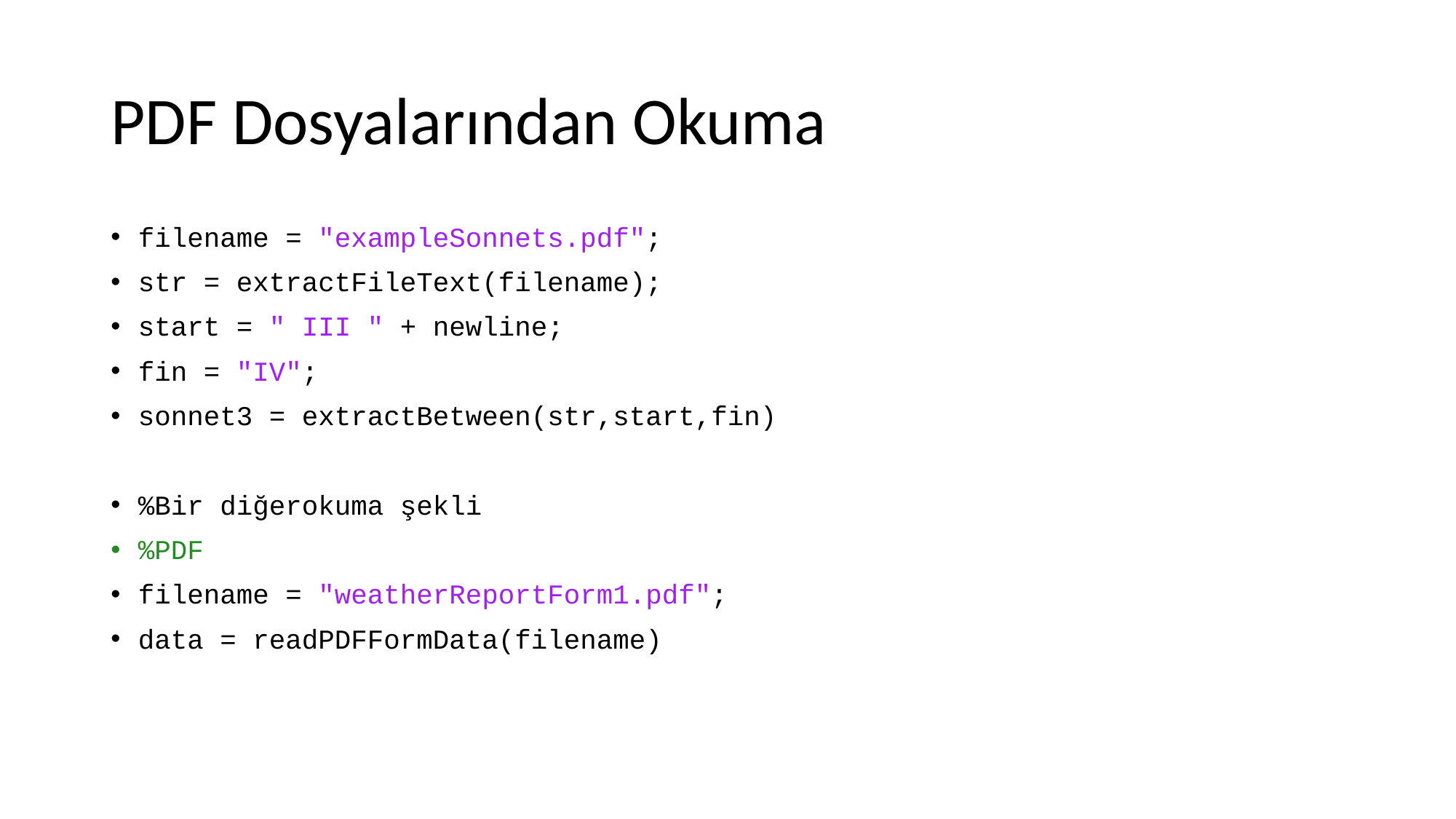

# PDF Dosyalarından Okuma
filename = "exampleSonnets.pdf";
str = extractFileText(filename);
start = " III " + newline;
fin = "IV";
sonnet3 = extractBetween(str,start,fin)

%Bir diğerokuma şekli
%PDF
filename = "weatherReportForm1.pdf";
data = readPDFFormData(filename)